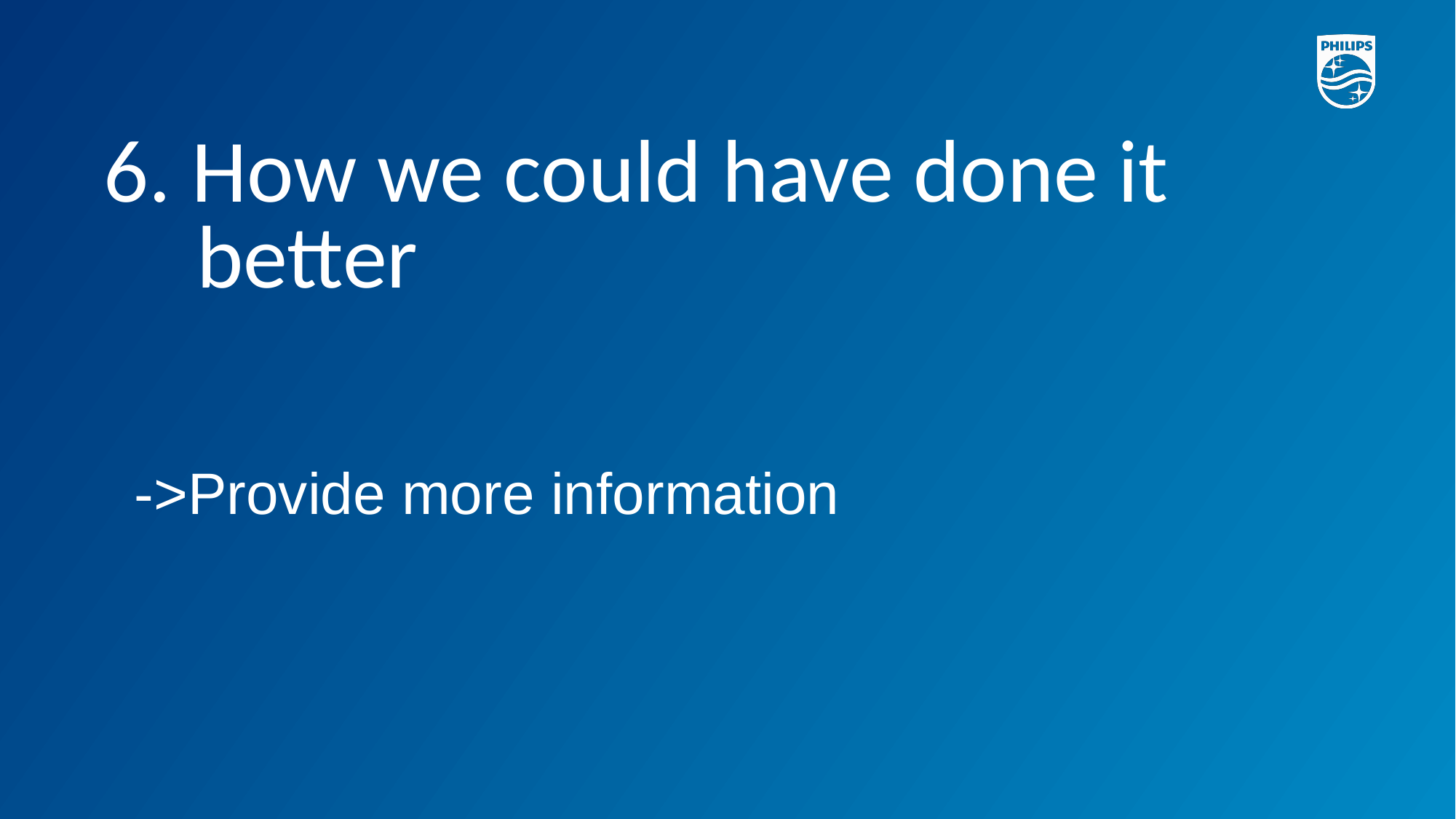

6. How we could have done it better
->Provide more information